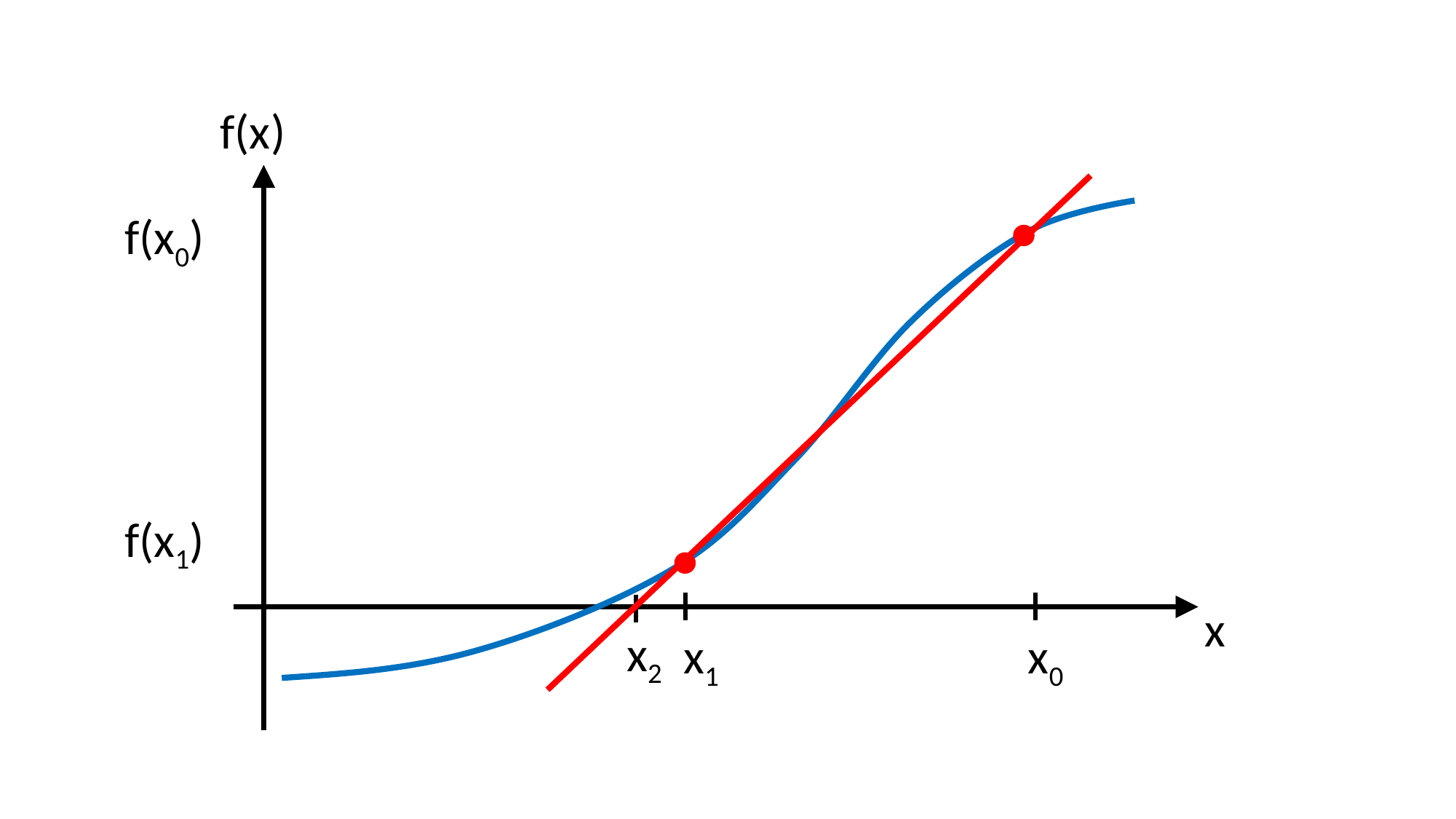

f(x)
f(x0)

f(x1)

x
x2
x1
x0